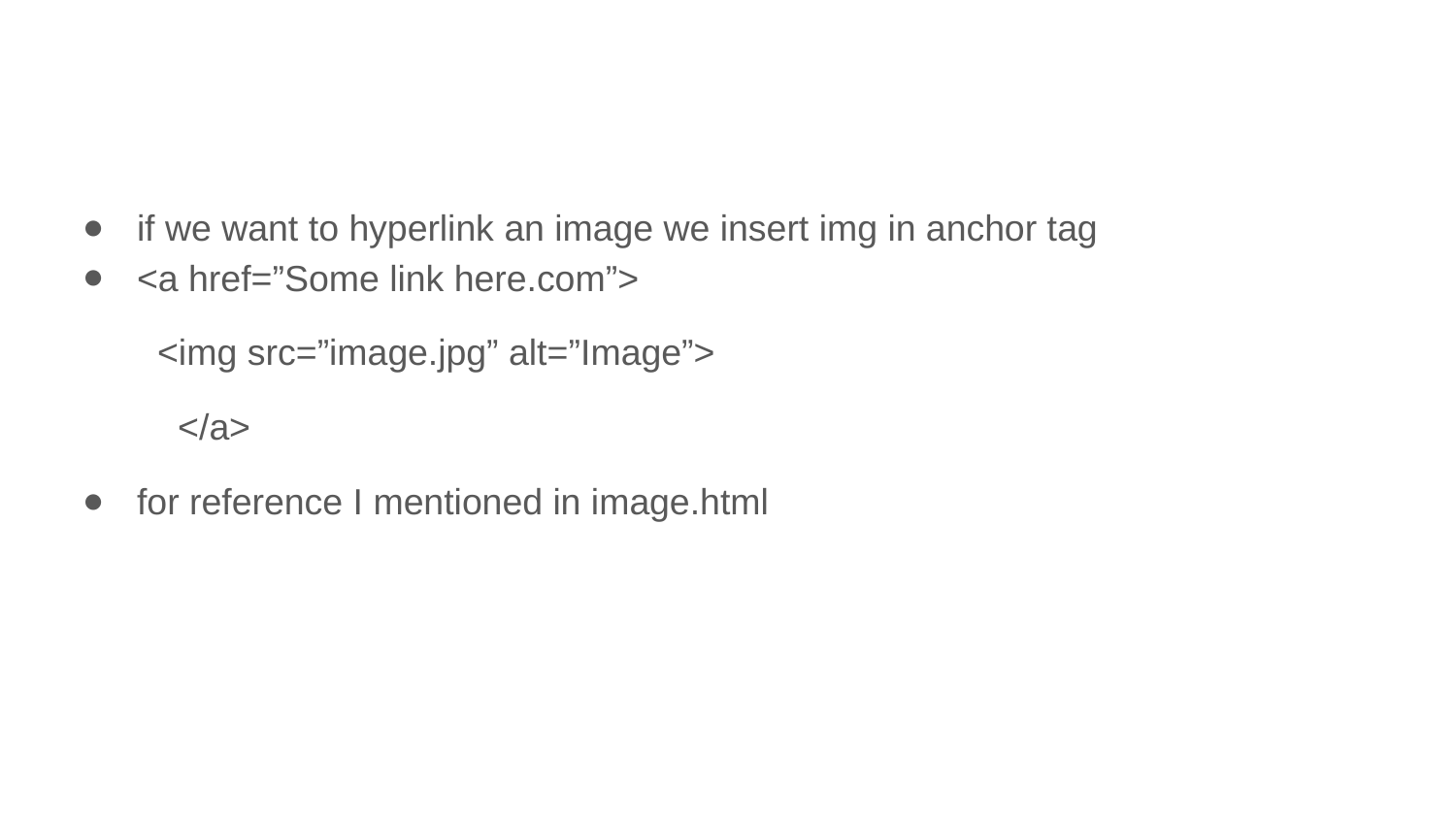

if we want to hyperlink an image we insert img in anchor tag
<a href=”Some link here.com”>
  <img src=”image.jpg” alt=”Image”>
    </a>
for reference I mentioned in image.html